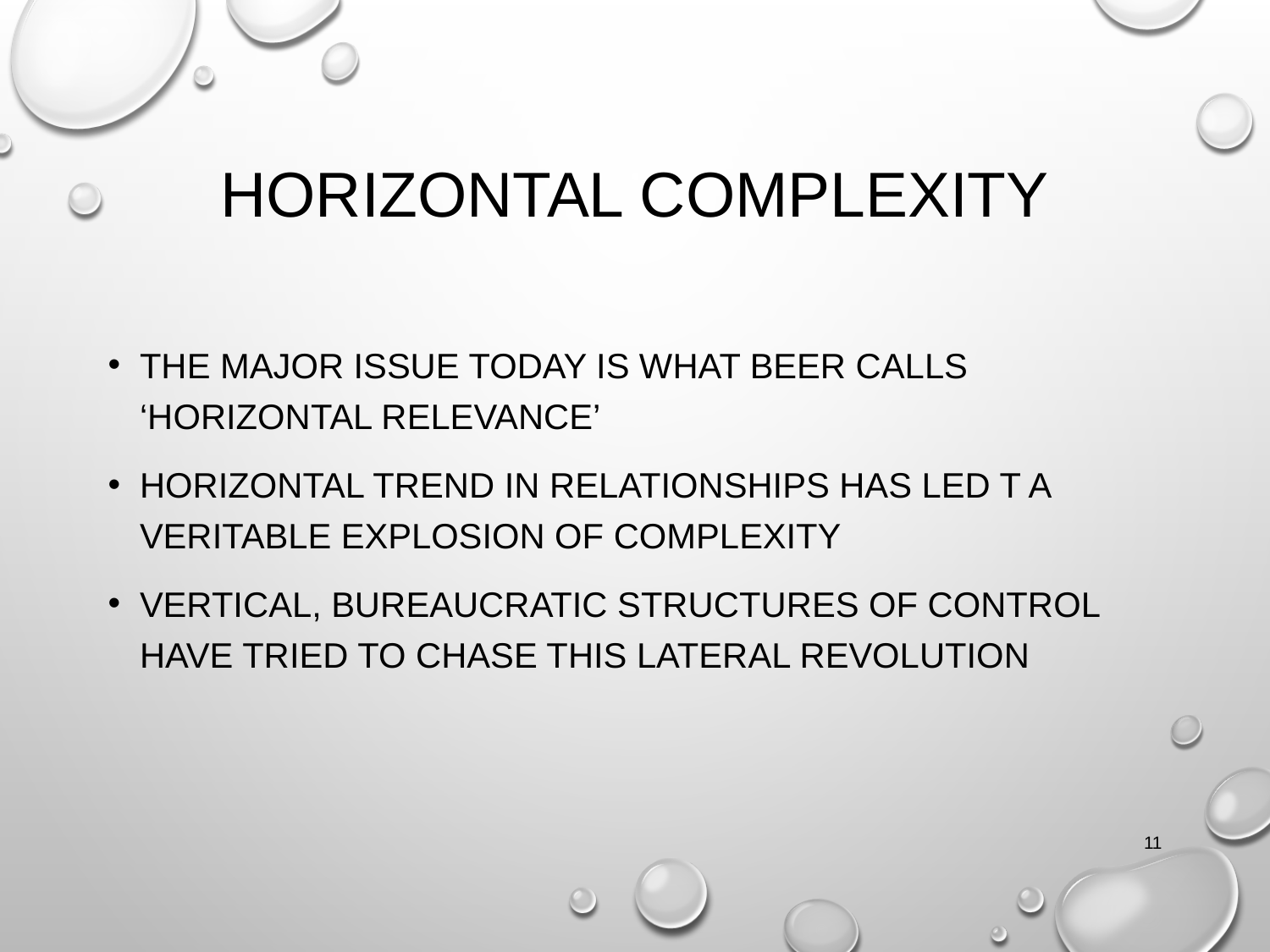

# Horizontal Complexity
The major issue today is what Beer calls ‘horizontal relevance’
Horizontal trend in relationships has led t a veritable explosion of complexity
Vertical, bureaucratic structures of control have tried to chase this lateral revolution
11